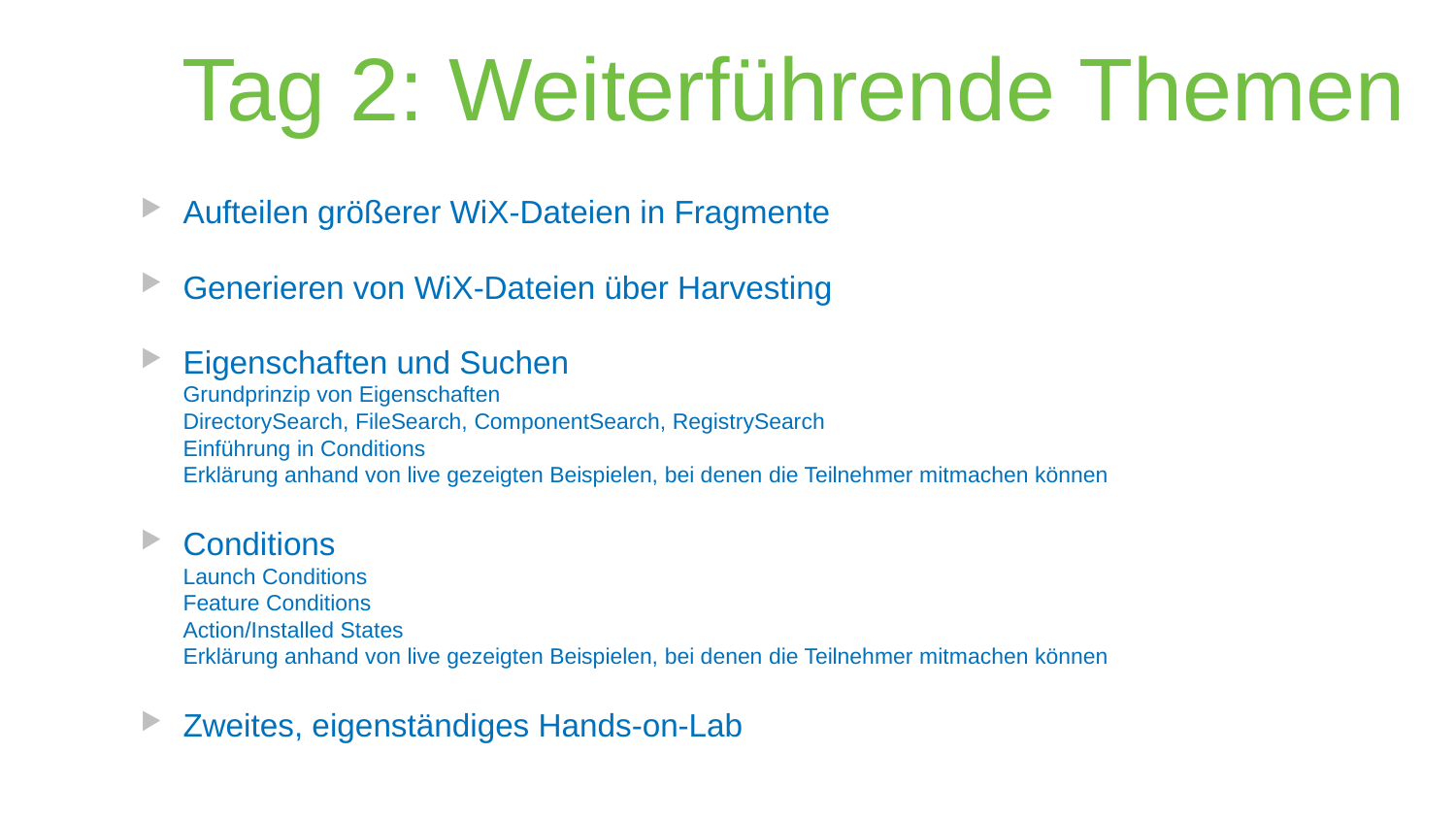

# Tag 2: Weiterführende Themen
Aufteilen größerer WiX-Dateien in Fragmente
Generieren von WiX-Dateien über Harvesting
Eigenschaften und Suchen
Grundprinzip von Eigenschaften
DirectorySearch, FileSearch, ComponentSearch, RegistrySearch
Einführung in Conditions
Erklärung anhand von live gezeigten Beispielen, bei denen die Teilnehmer mitmachen können
Conditions
Launch Conditions
Feature Conditions
Action/Installed States
Erklärung anhand von live gezeigten Beispielen, bei denen die Teilnehmer mitmachen können
Zweites, eigenständiges Hands-on-Lab